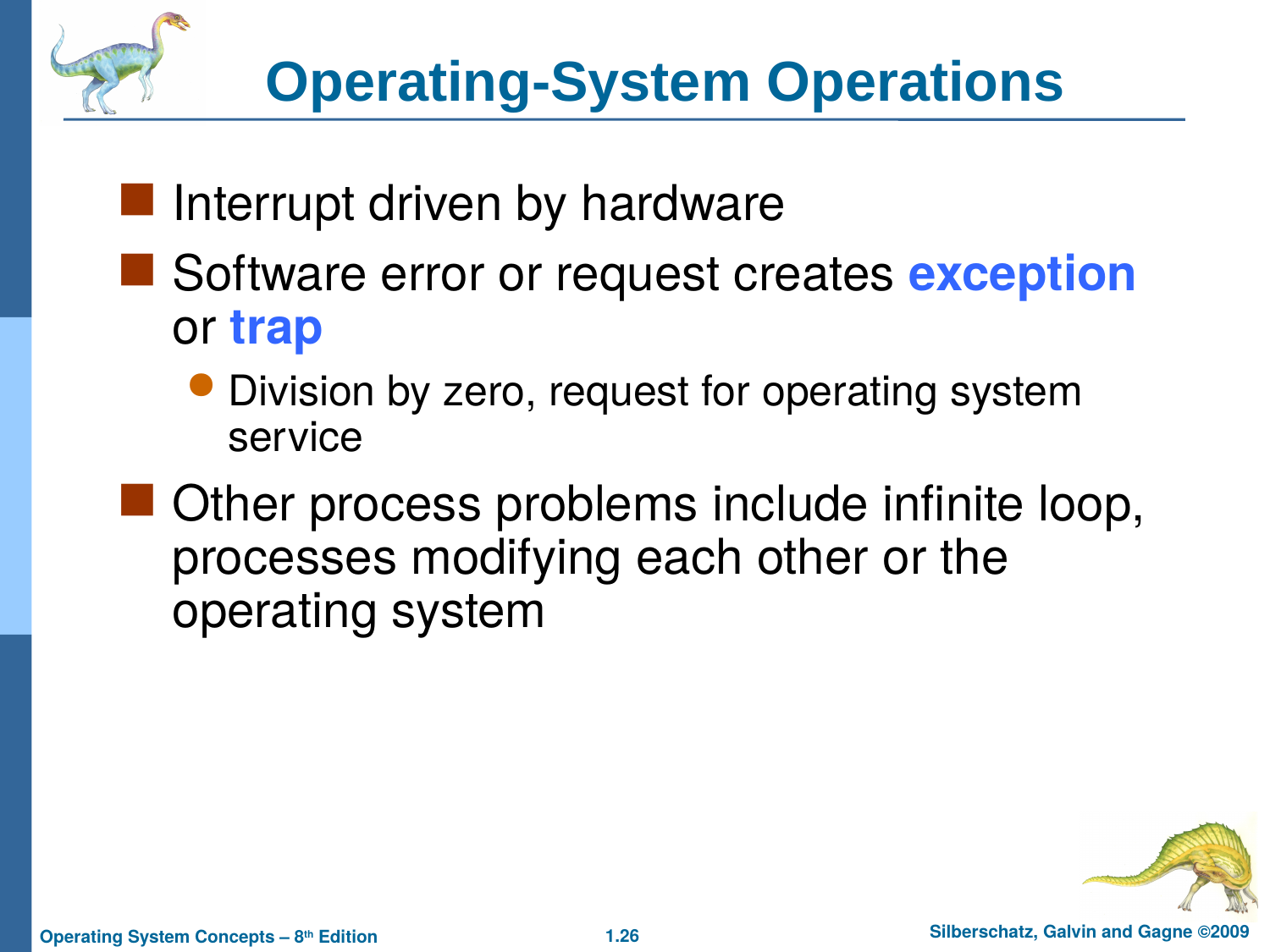

Operating-System Operations
Interrupt driven by hardware
Software error or request creates exception or trap
Division by zero, request for operating system service
Other process problems include infinite loop, processes modifying each other or the operating system